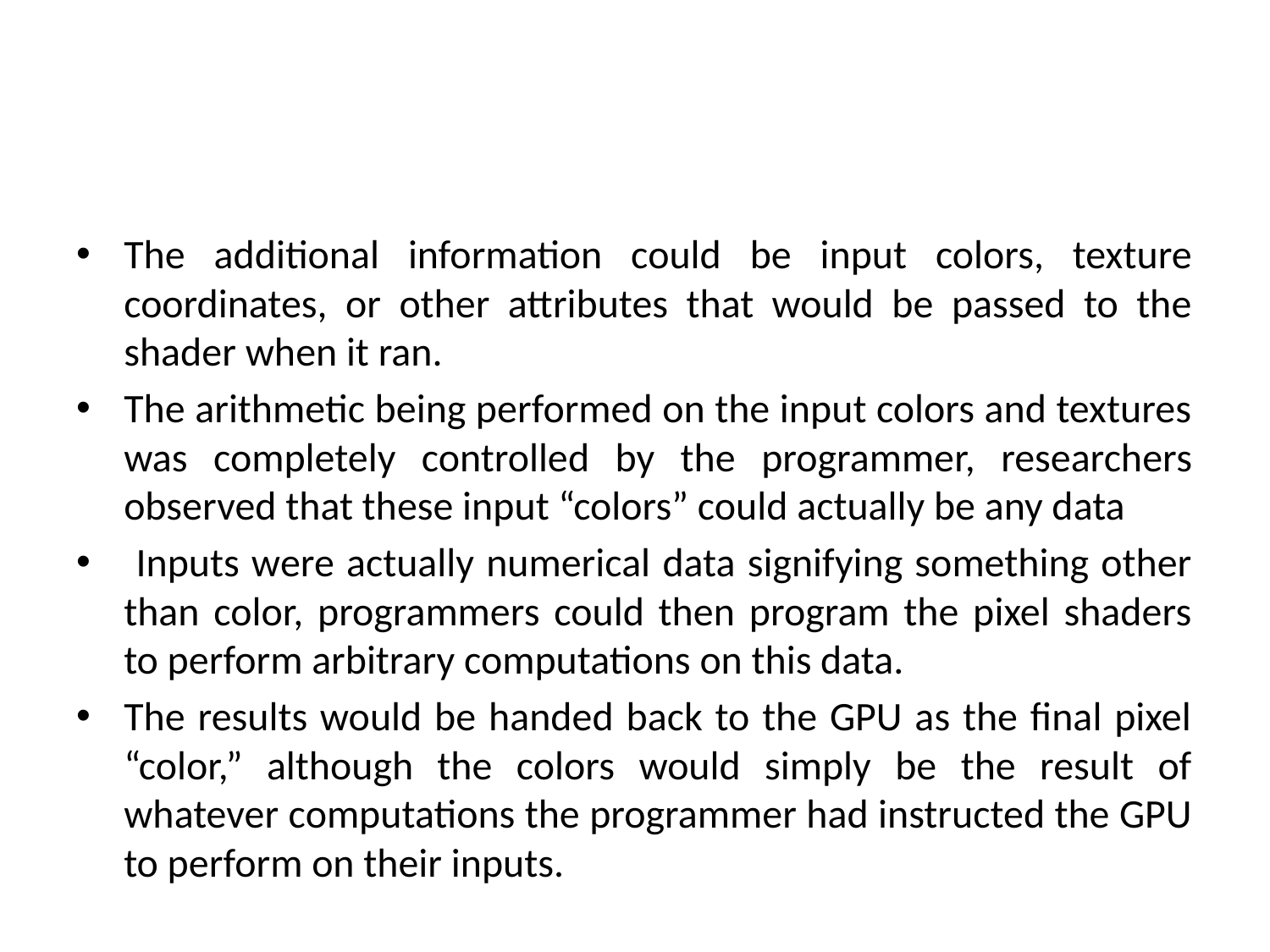

#
The additional information could be input colors, texture coordinates, or other attributes that would be passed to the shader when it ran.
The arithmetic being performed on the input colors and textures was completely controlled by the programmer, researchers observed that these input “colors” could actually be any data
 Inputs were actually numerical data signifying something other than color, programmers could then program the pixel shaders to perform arbitrary computations on this data.
The results would be handed back to the GPU as the final pixel “color,” although the colors would simply be the result of whatever computations the programmer had instructed the GPU to perform on their inputs.